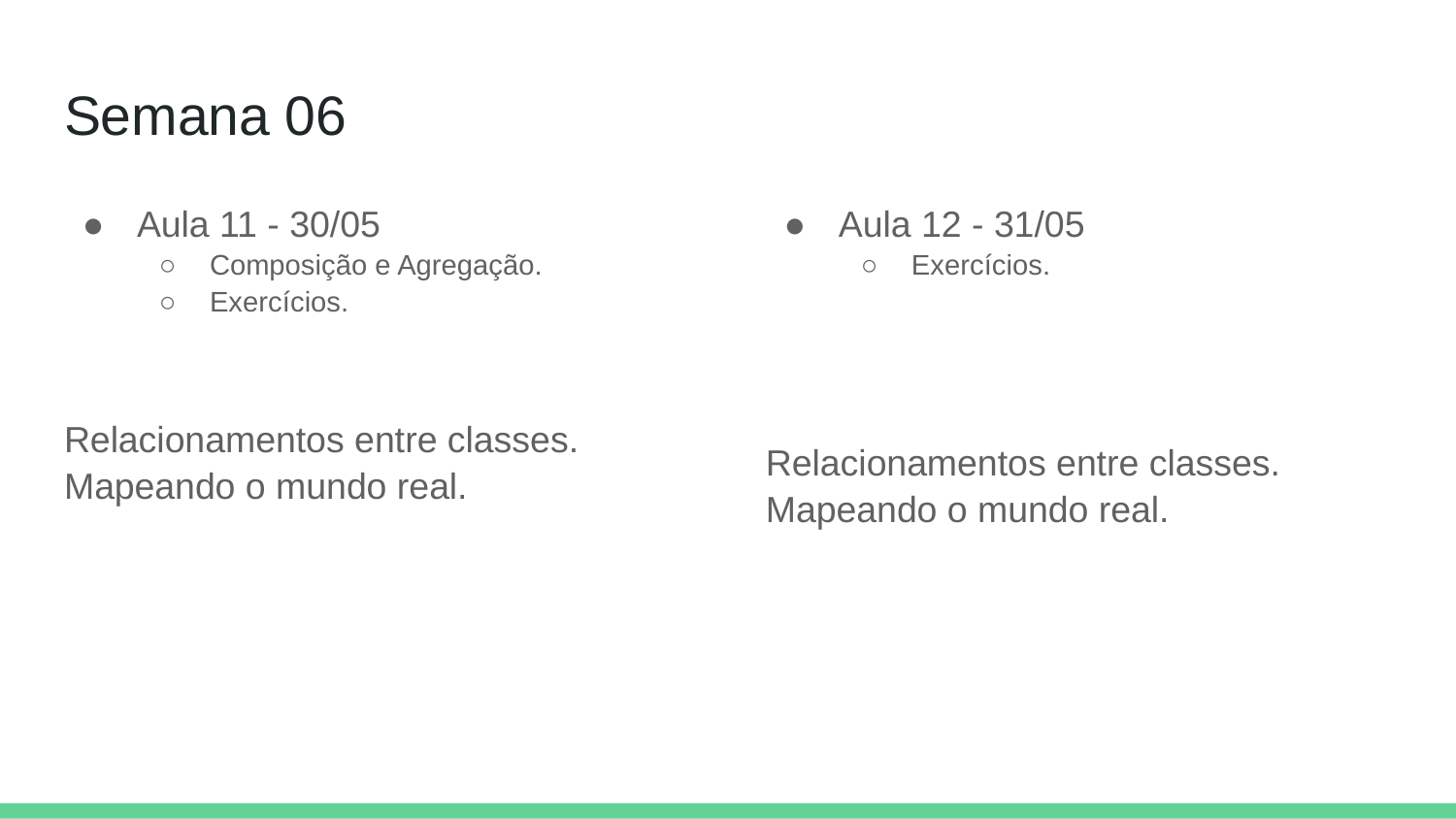

# Semana 06
Aula 11 - 30/05
Composição e Agregação.
Exercícios.

Relacionamentos entre classes. Mapeando o mundo real.
Aula 12 - 31/05
Exercícios.

Relacionamentos entre classes. Mapeando o mundo real.